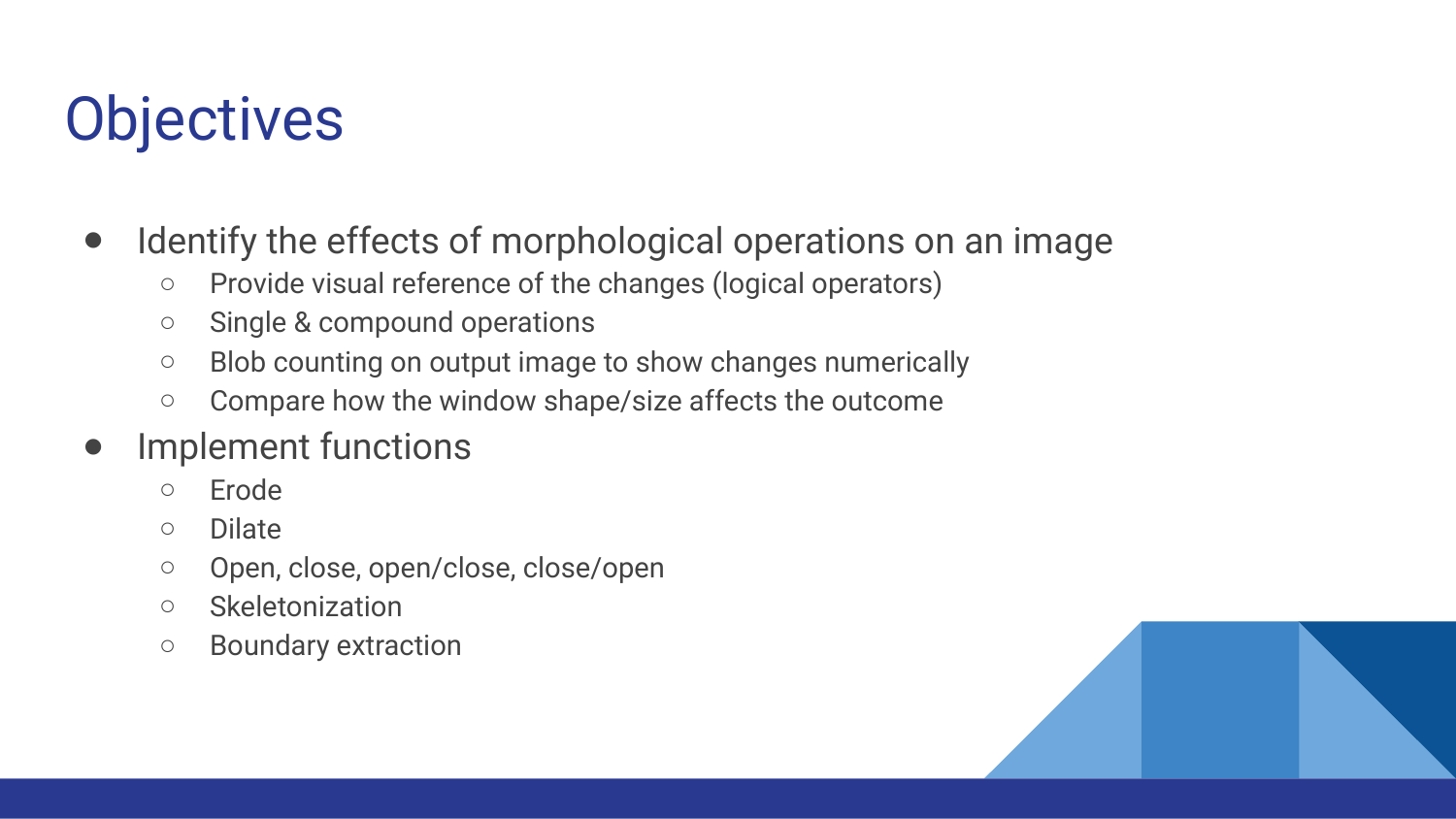

# Objectives
Identify the effects of morphological operations on an image
Provide visual reference of the changes (logical operators)
Single & compound operations
Blob counting on output image to show changes numerically
Compare how the window shape/size affects the outcome
Implement functions
Erode
Dilate
Open, close, open/close, close/open
Skeletonization
Boundary extraction